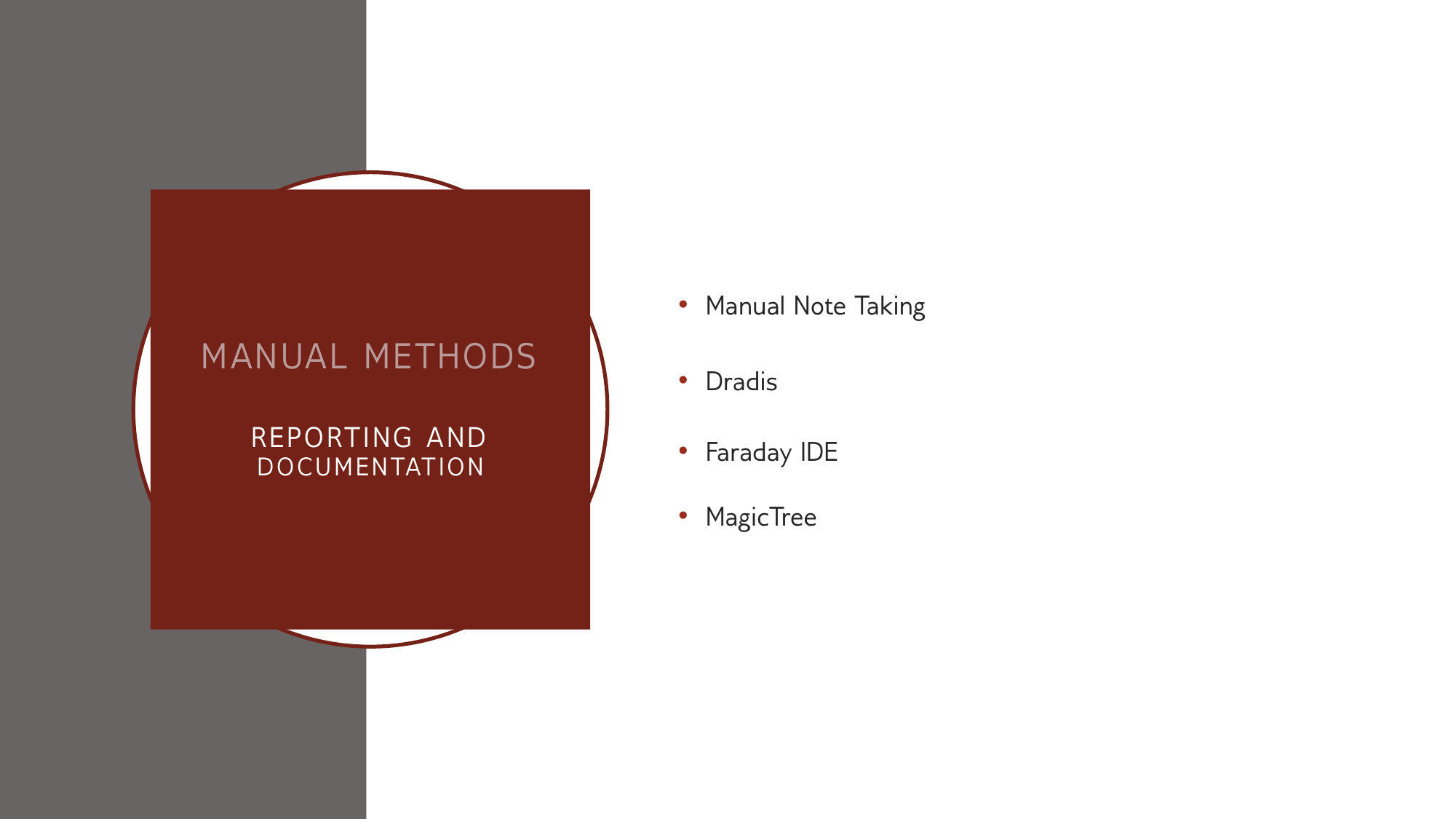

Manual Note Taking

Dradis

Faraday IDE

MagicTree

# Manual Methods Reporting and Documentation